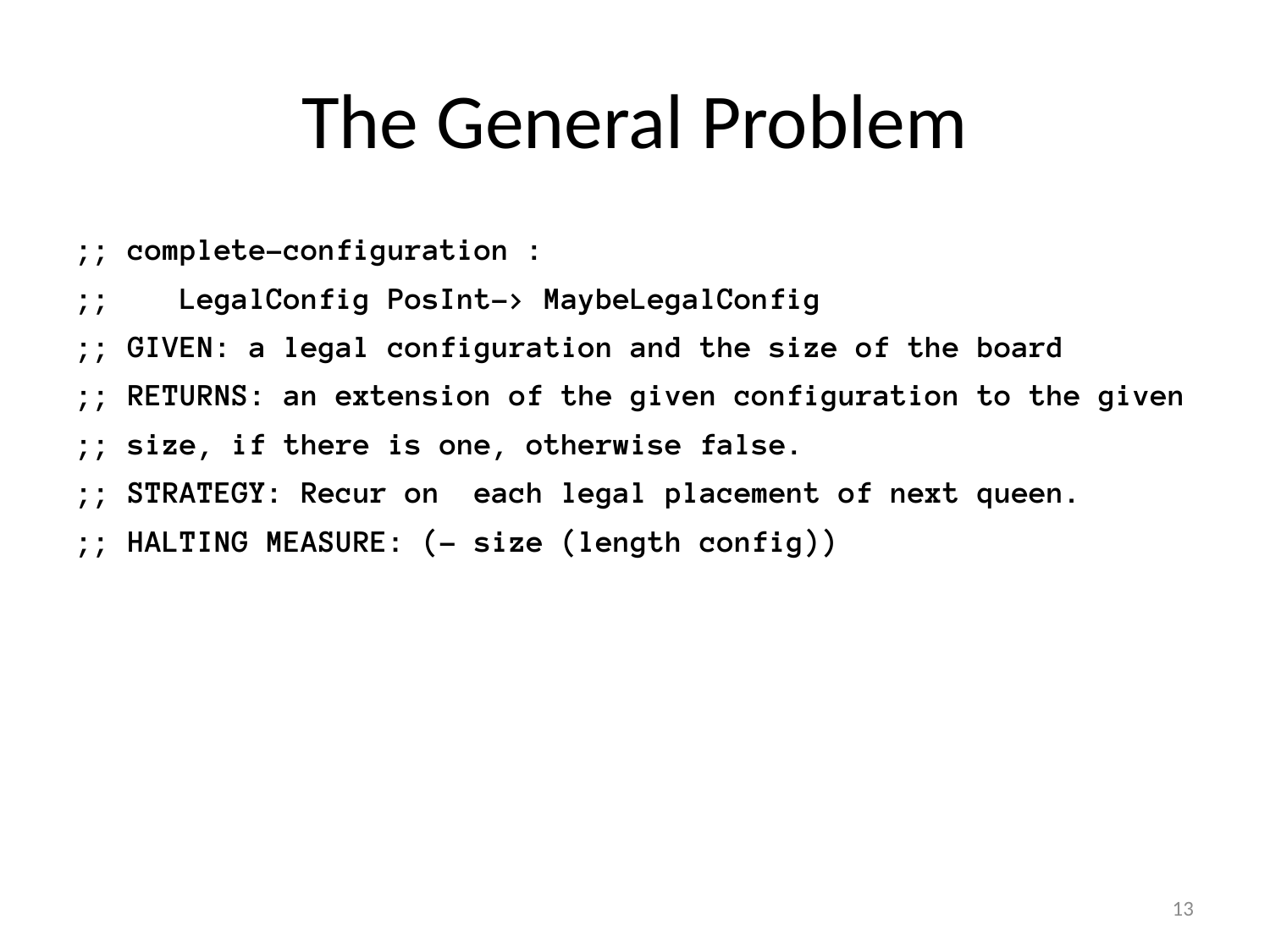

# The General Problem
;; complete-configuration :
;;    LegalConfig PosInt-> MaybeLegalConfig
;; GIVEN: a legal configuration and the size of the board
;; RETURNS: an extension of the given configuration to the given
;; size, if there is one, otherwise false.
;; STRATEGY: Recur on  each legal placement of next queen.
;; HALTING MEASURE: (- size (length config))

13